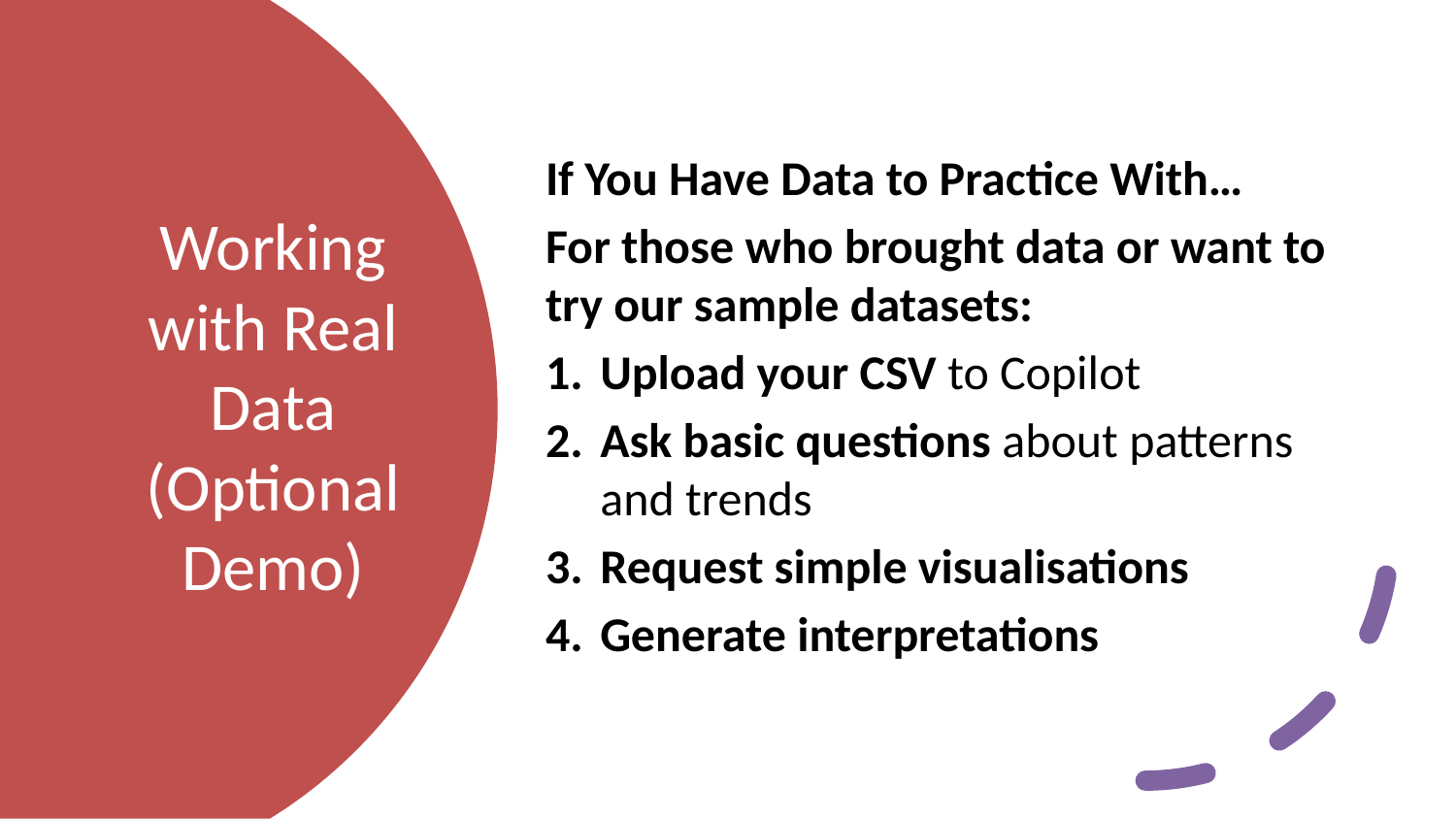

If You Have Data to Practice With…
For those who brought data or want to try our sample datasets:
Upload your CSV to Copilot
Ask basic questions about patterns and trends
Request simple visualisations
Generate interpretations
# Working with Real Data (Optional Demo)